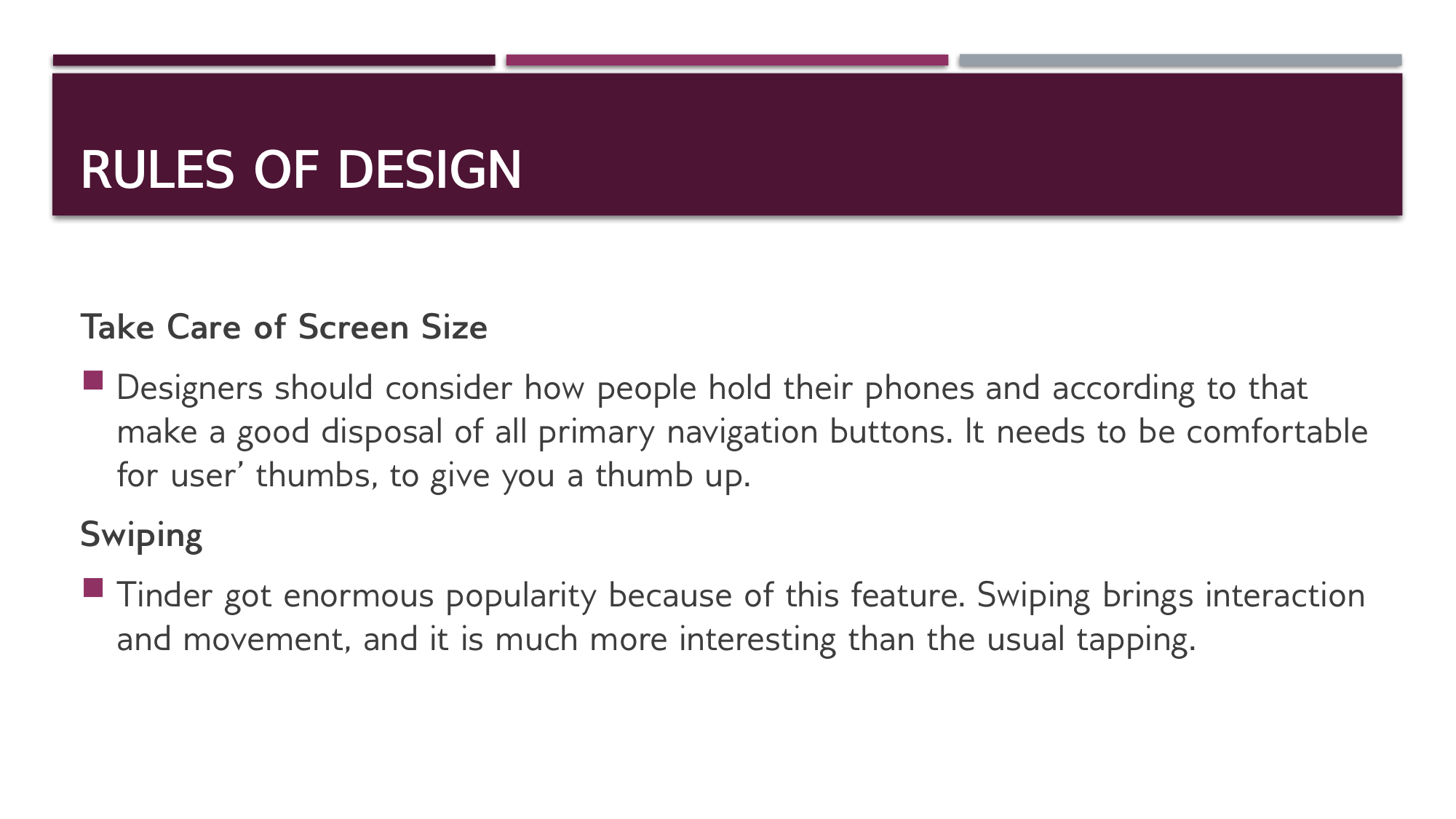

# Rules of Design
Take Care of Screen Size
Designers should consider how people hold their phones and according to that make a good disposal of all primary navigation buttons. It needs to be comfortable for user’ thumbs, to give you a thumb up.
Swiping
Tinder got enormous popularity because of this feature. Swiping brings interaction and movement, and it is much more interesting than the usual tapping.